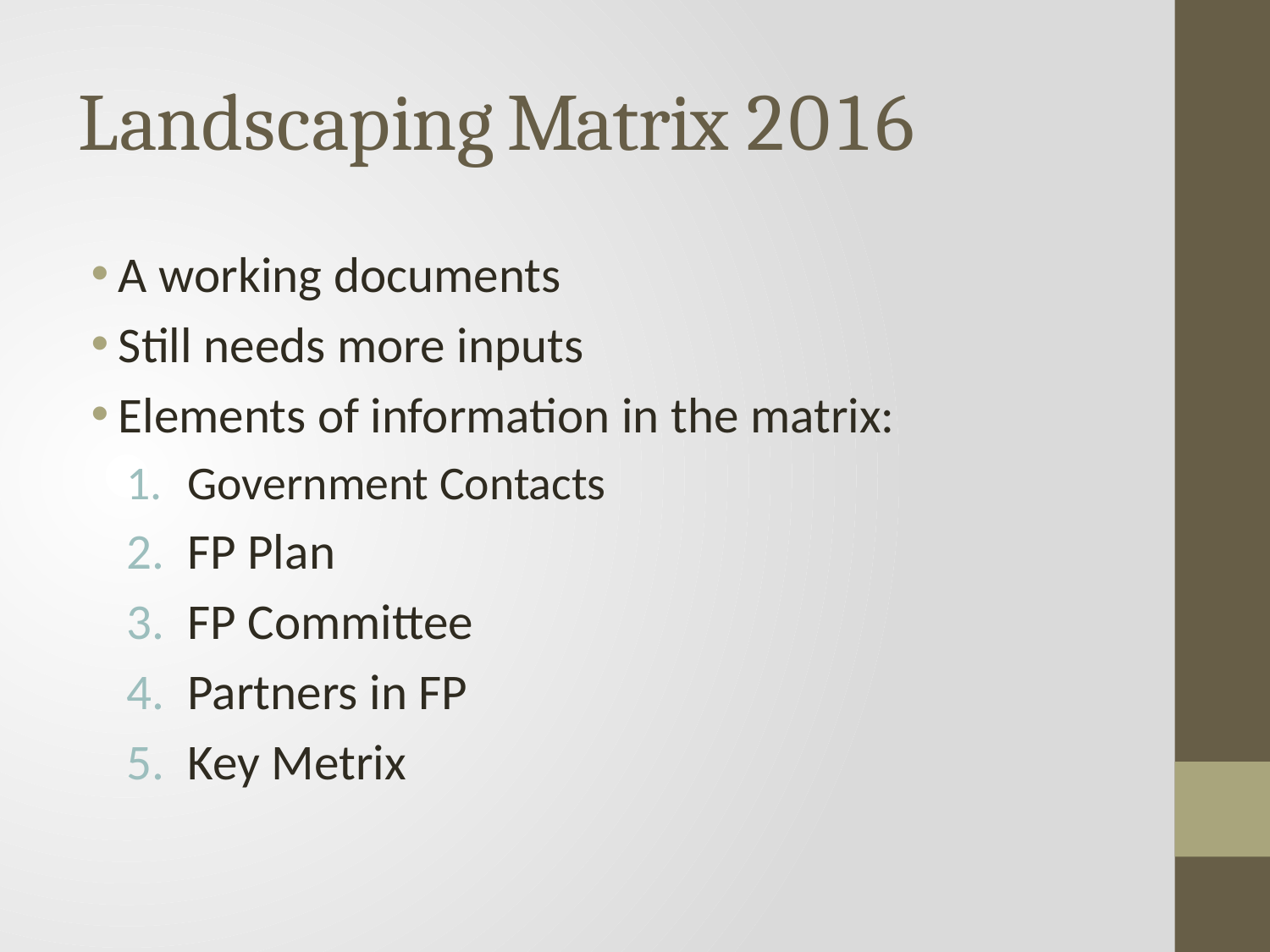

# Landscaping Matrix 2016
A working documents
Still needs more inputs
Elements of information in the matrix:
Government Contacts
FP Plan
FP Committee
Partners in FP
Key Metrix